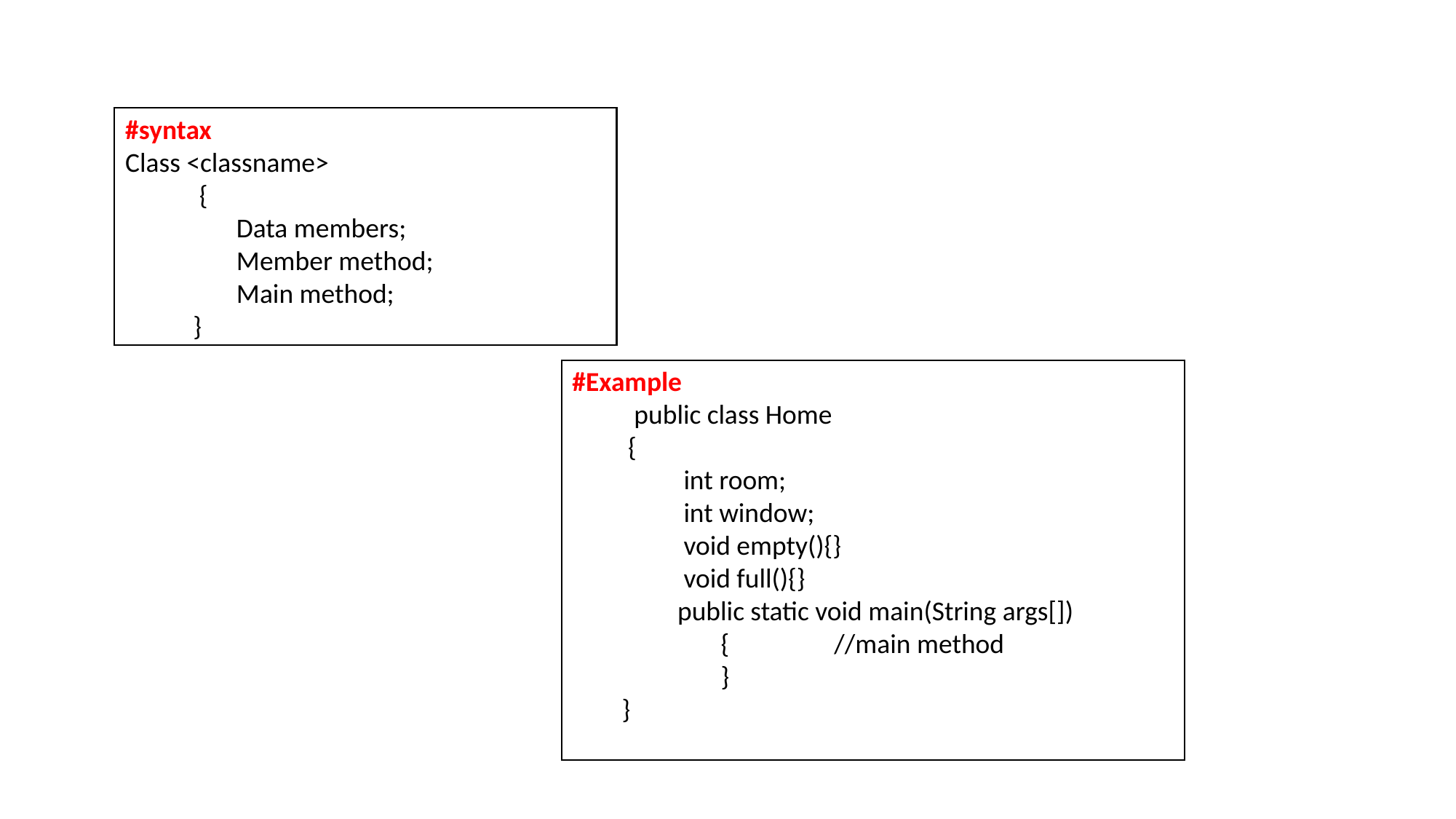

#syntax
Class <classname>
            {
                  Data members;
                  Member method;
                  Main method;
           }

#Example
          public class Home
         {
                  int room;
                  int window;
                  void empty(){}
                  void full(){}
                 public static void main(String args[])
                        {                 //main method
                        }
        }